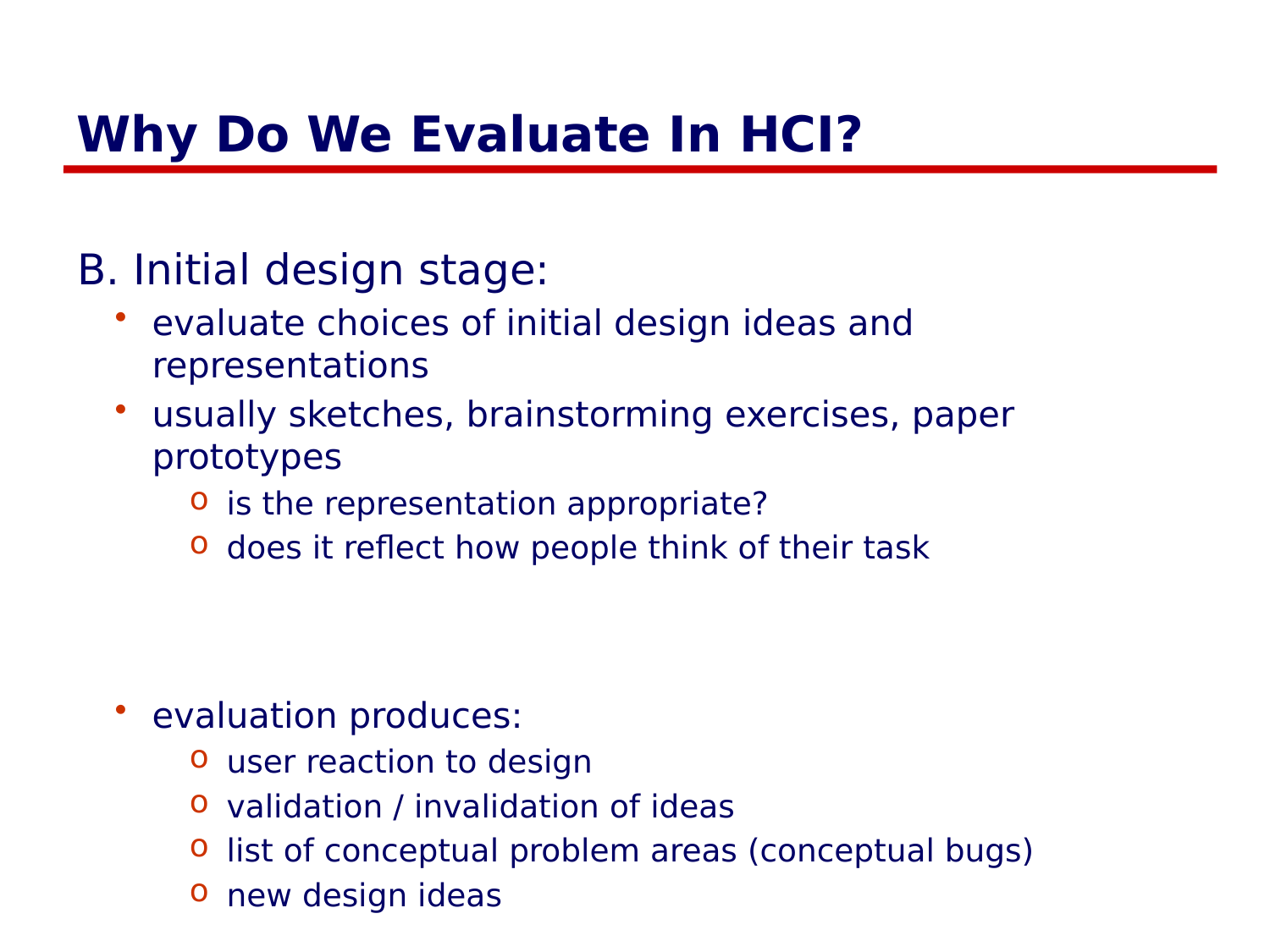

# Why Do We Evaluate In HCI?
B. Initial design stage:
evaluate choices of initial design ideas and representations
usually sketches, brainstorming exercises, paper prototypes
is the representation appropriate?
does it reflect how people think of their task

evaluation produces:
user reaction to design
validation / invalidation of ideas
list of conceptual problem areas (conceptual bugs)
new design ideas